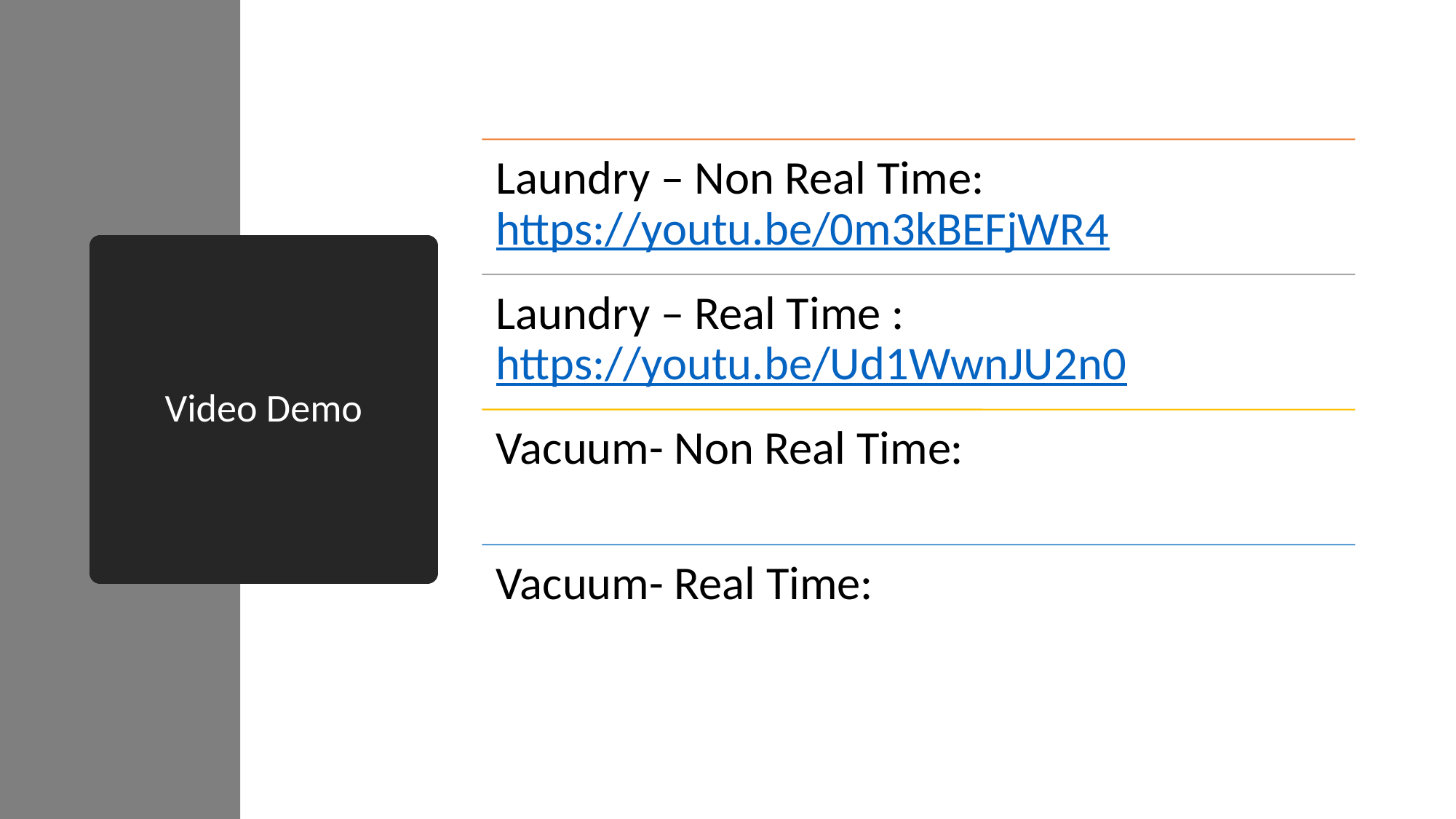

Laundry – Non Real Time: https://youtu.be/0m3kBEFjWR4
Laundry – Real Time : https://youtu.be/Ud1WwnJU2n0
Vacuum- Non Real Time:
Vacuum- Real Time:
# Video Demo